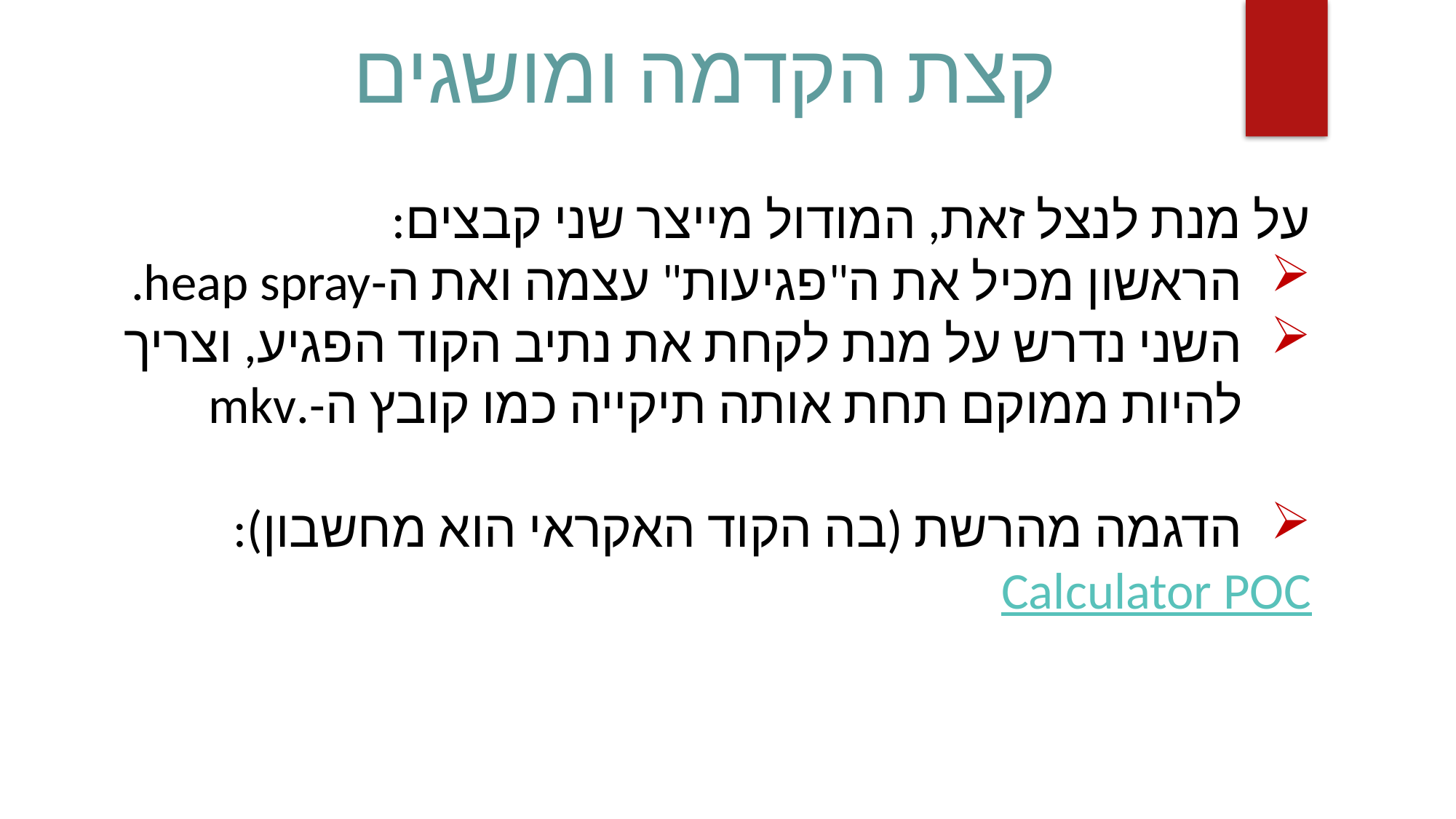

קצת הקדמה ומושגים
על מנת לנצל זאת, המודול מייצר שני קבצים:
הראשון מכיל את ה"פגיעות" עצמה ואת ה-heap spray.
השני נדרש על מנת לקחת את נתיב הקוד הפגיע, וצריך להיות ממוקם תחת אותה תיקייה כמו קובץ ה-.mkv

הדגמה מהרשת (בה הקוד האקראי הוא מחשבון):
Calculator POC